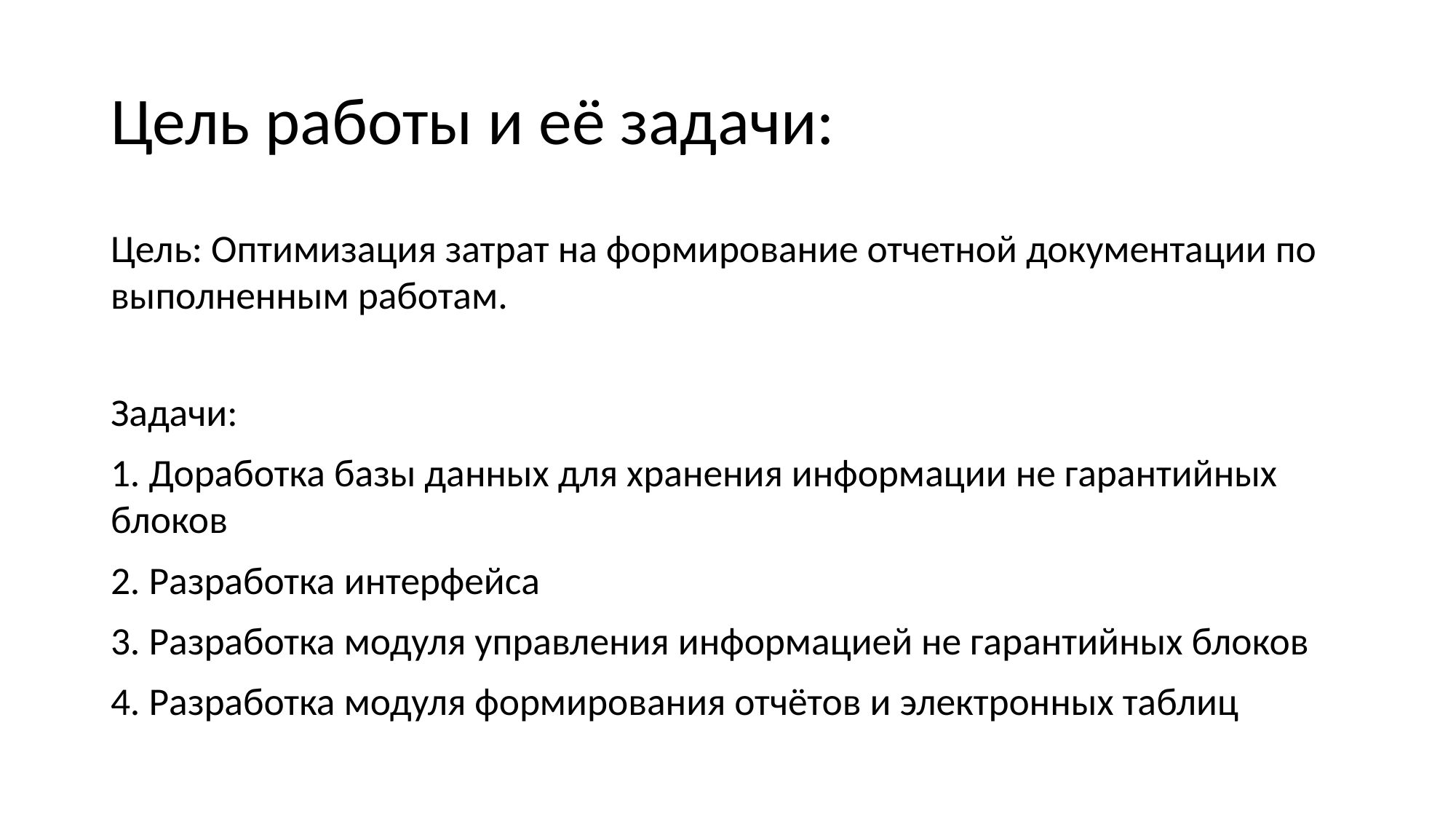

Цель работы и её задачи:
Цель: Оптимизация затрат на формирование отчетной документации по выполненным работам.

Задачи:
1. Доработка базы данных для хранения информации не гарантийных блоков
2. Разработка интерфейса
3. Разработка модуля управления информацией не гарантийных блоков
4. Разработка модуля формирования отчётов и электронных таблиц